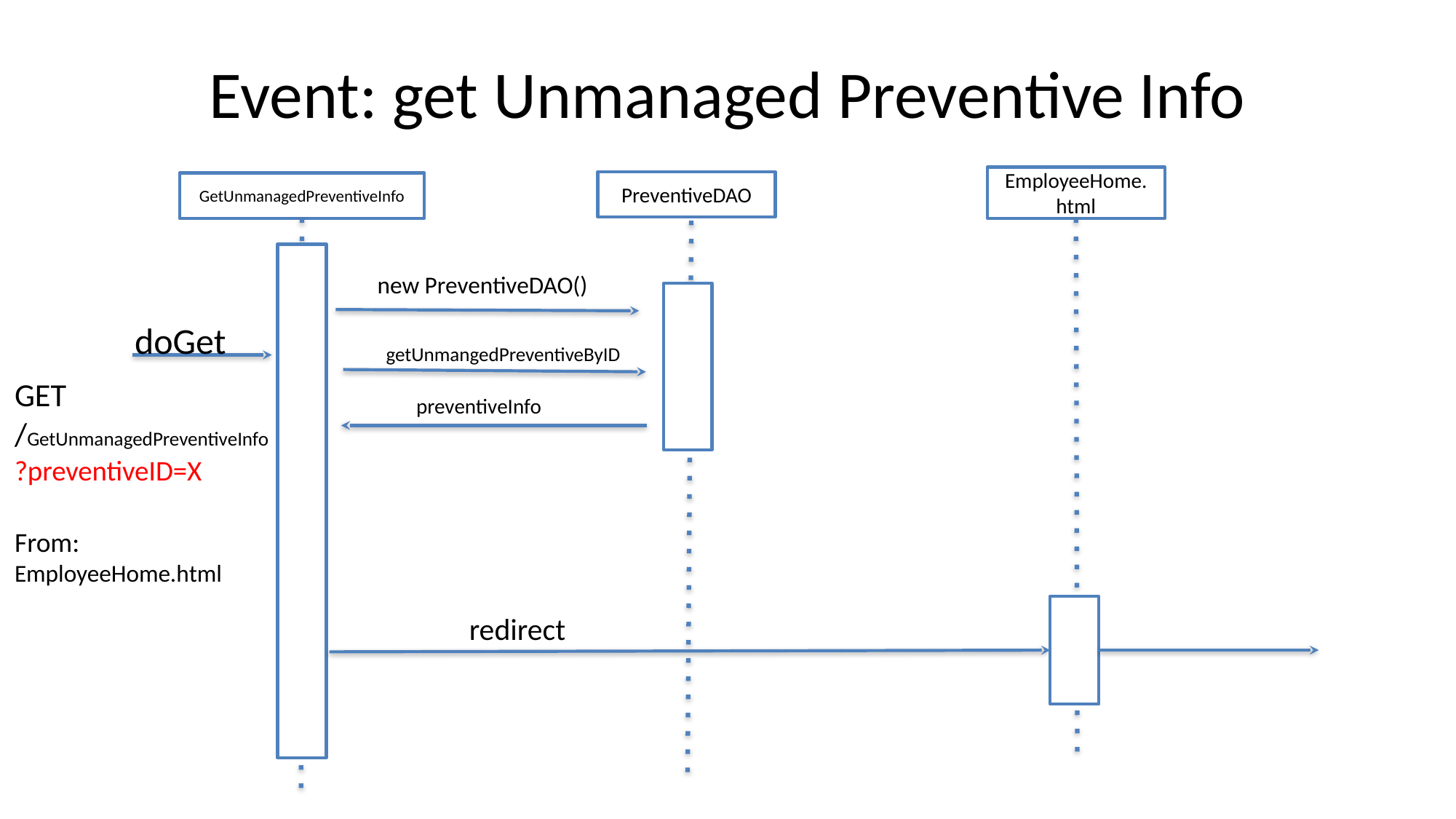

# Event: get Unmanaged Preventive Info
EmployeeHome.html
PreventiveDAO
GetUnmanagedPreventiveInfo

new PreventiveDAO()

doGet
getUnmangedPreventiveByID
GET
/GetUnmanagedPreventiveInfo
?preventiveID=X

From:
EmployeeHome.html
preventiveInfo

redirect